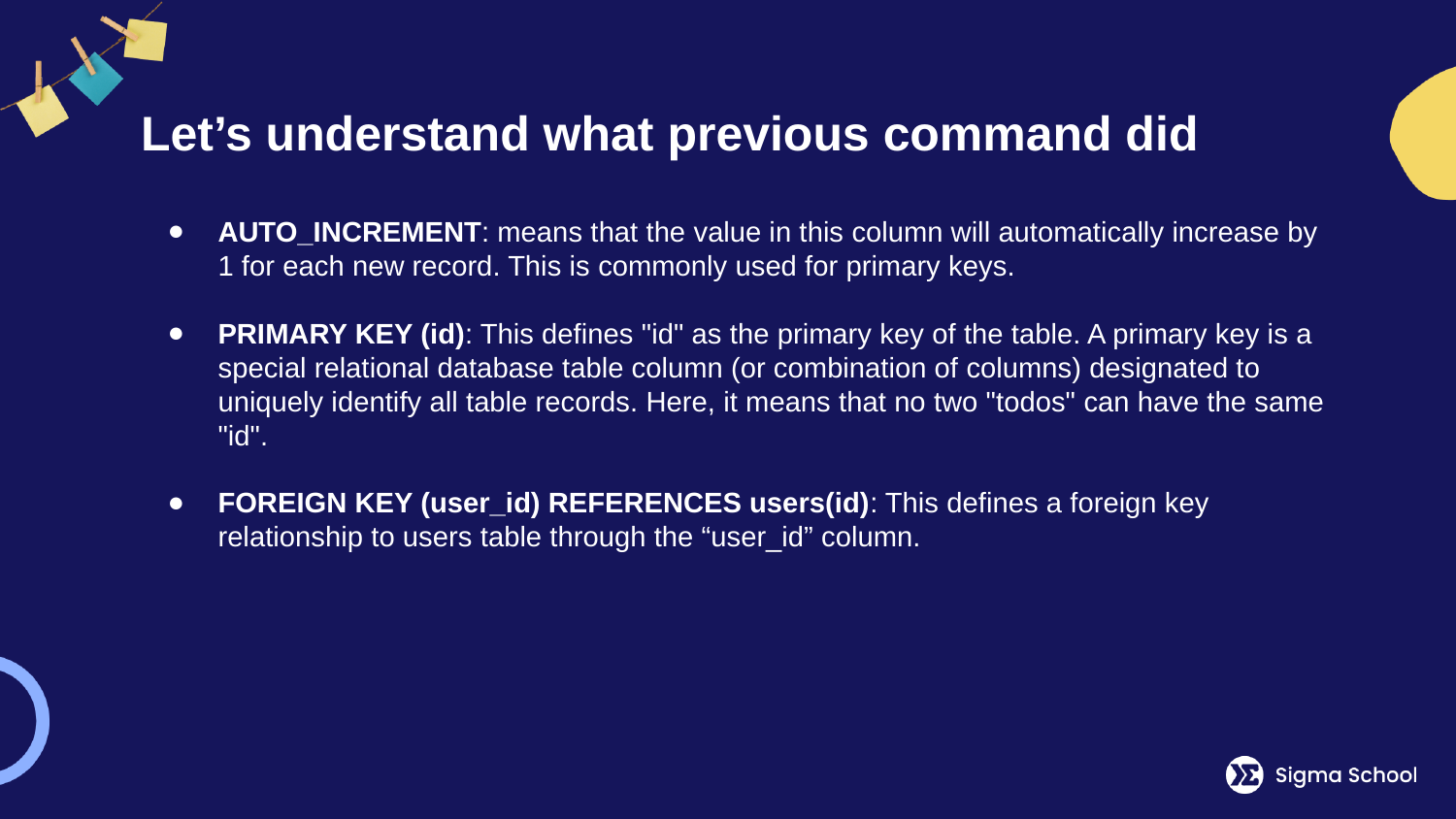

# Let’s understand what previous command did
AUTO_INCREMENT: means that the value in this column will automatically increase by 1 for each new record. This is commonly used for primary keys.
PRIMARY KEY (id): This defines "id" as the primary key of the table. A primary key is a special relational database table column (or combination of columns) designated to uniquely identify all table records. Here, it means that no two "todos" can have the same "id".
FOREIGN KEY (user_id) REFERENCES users(id): This defines a foreign key relationship to users table through the “user_id” column.